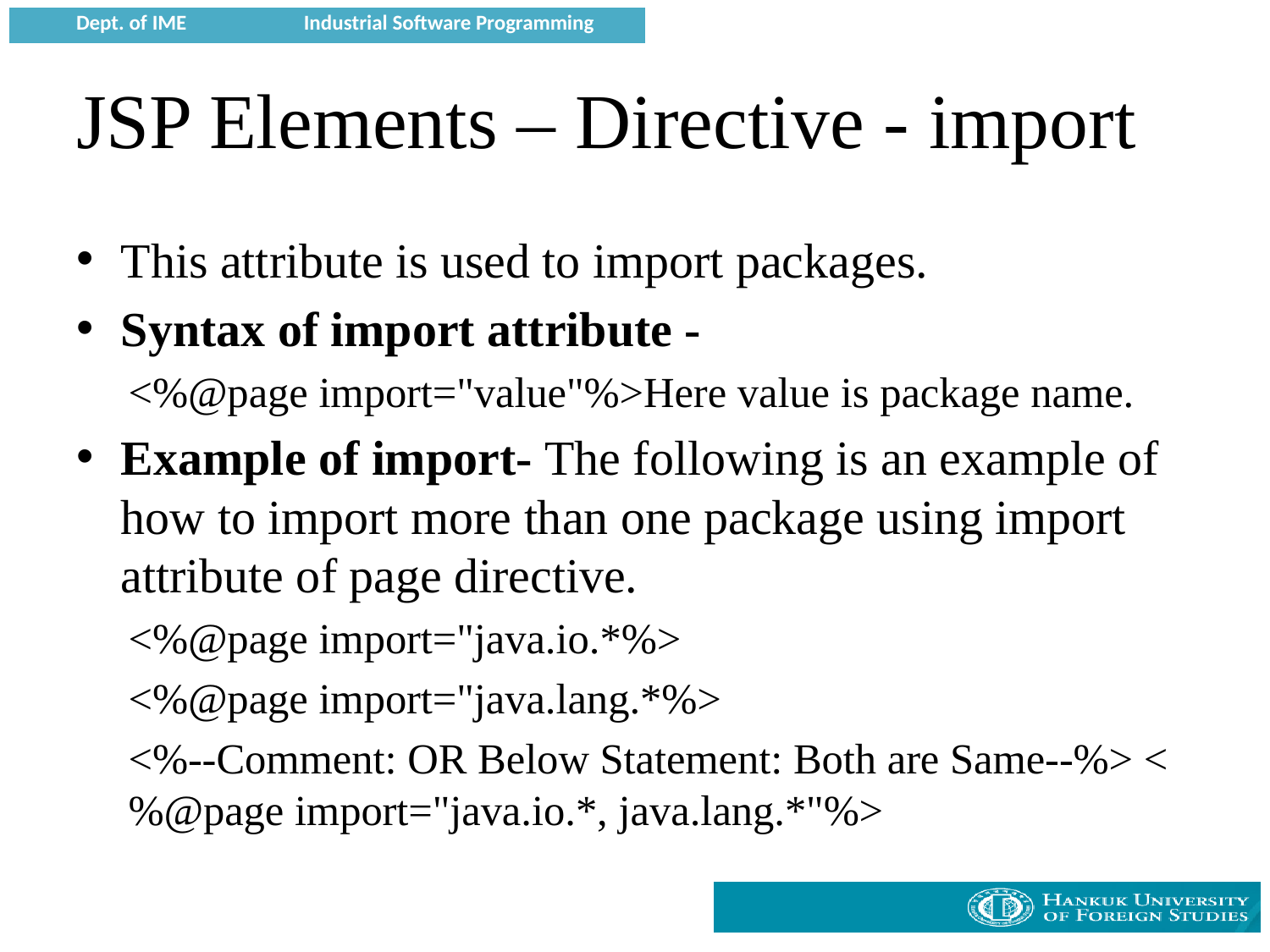

# JSP Elements – Directive - import
This attribute is used to import packages.
Syntax of import attribute -
<%@page import="value"%>Here value is package name.
Example of import- The following is an example of how to import more than one package using import attribute of page directive.
<%@page import="java.io.*%>
<%@page import="java.lang.*%>
<%--Comment: OR Below Statement: Both are Same--%> <%@page import="java.io.*, java.lang.*"%>